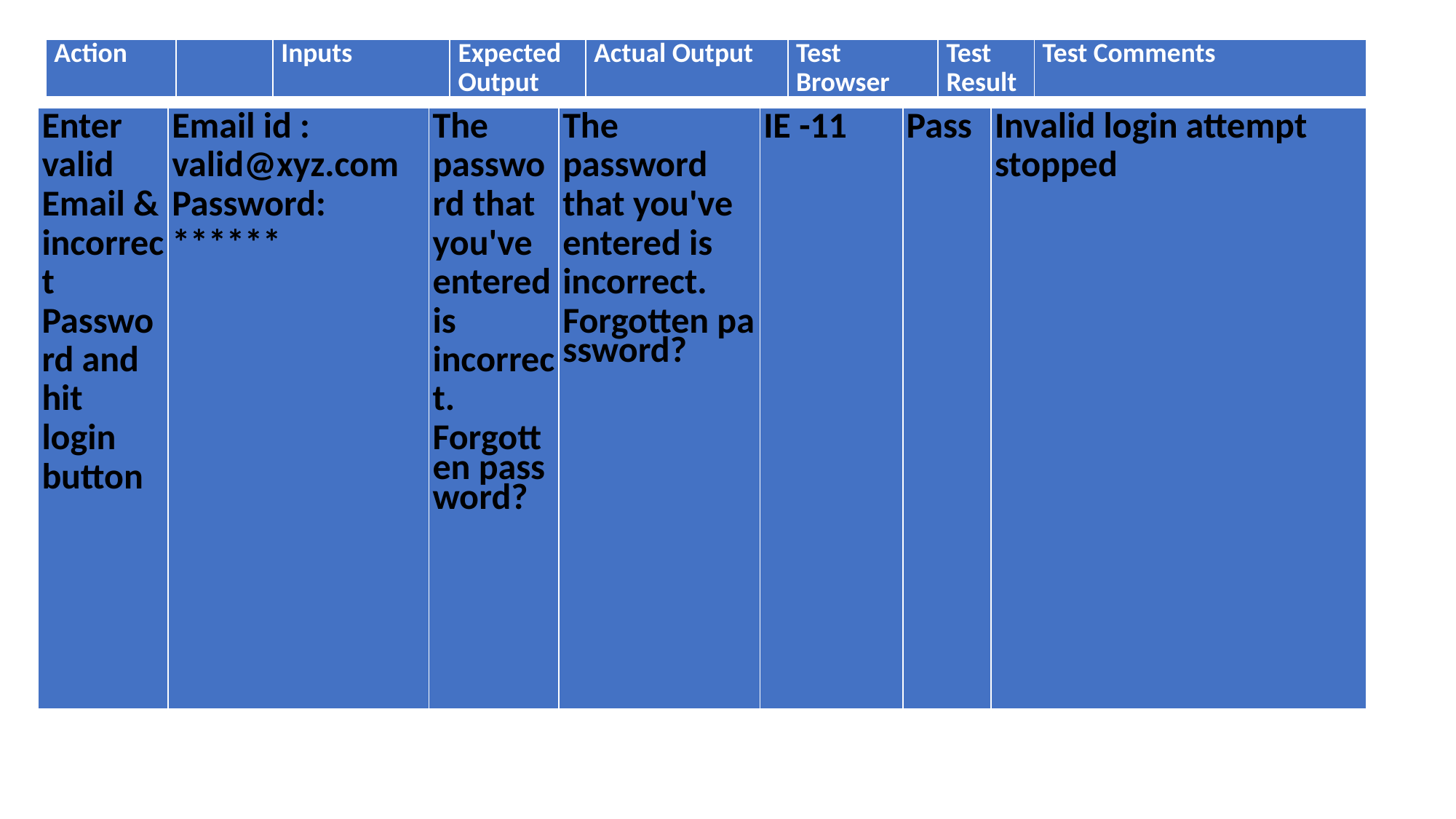

| Action |  | Inputs | Expected Output | Actual Output | Test Browser | Test Result | Test Comments |
| --- | --- | --- | --- | --- | --- | --- | --- |
| Enter valid Email & incorrect Password and hit login button | Email id : valid@xyz.com Password: \*\*\*\*\*\* | The password that you've entered is incorrect. Forgotten password? | The password that you've entered is incorrect. Forgotten password? | IE -11 | Pass | Invalid login attempt stopped |
| --- | --- | --- | --- | --- | --- | --- |